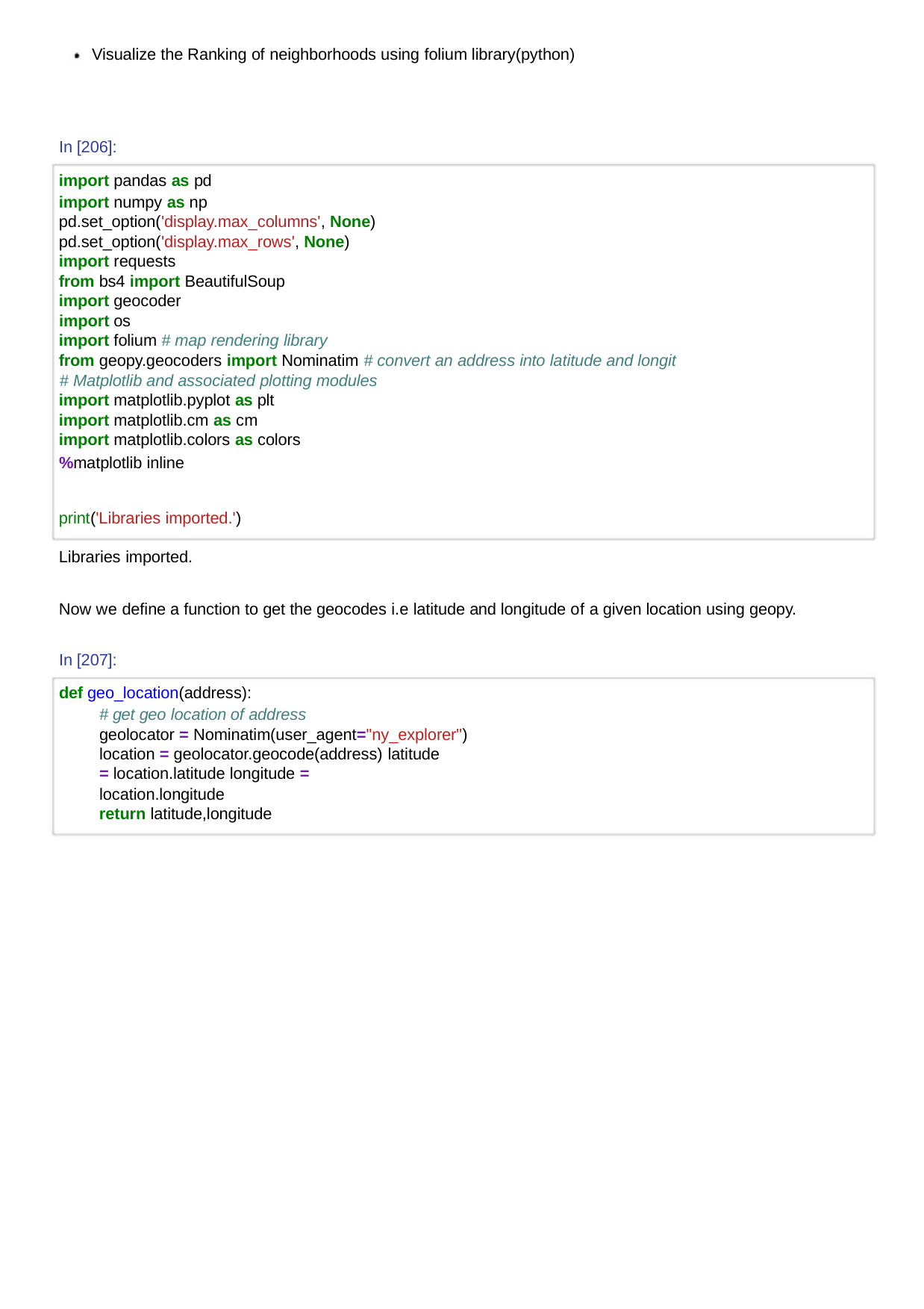

Visualize the Ranking of neighborhoods using folium library(python)
In [206]:
import pandas as pd
import numpy as np
pd.set_option('display.max_columns', None)
pd.set_option('display.max_rows', None)
import requests
from bs4 import BeautifulSoup
import geocoder
import os
import folium # map rendering library
from geopy.geocoders import Nominatim # convert an address into latitude and longit
# Matplotlib and associated plotting modules
import matplotlib.pyplot as plt
import matplotlib.cm as cm
import matplotlib.colors as colors
%matplotlib inline
print('Libraries imported.')
Libraries imported.
Now we define a function to get the geocodes i.e latitude and longitude of a given location using geopy.
In [207]:
def geo_location(address):
# get geo location of address
geolocator = Nominatim(user_agent="ny_explorer")
location = geolocator.geocode(address) latitude
= location.latitude longitude =
location.longitude
return latitude,longitude